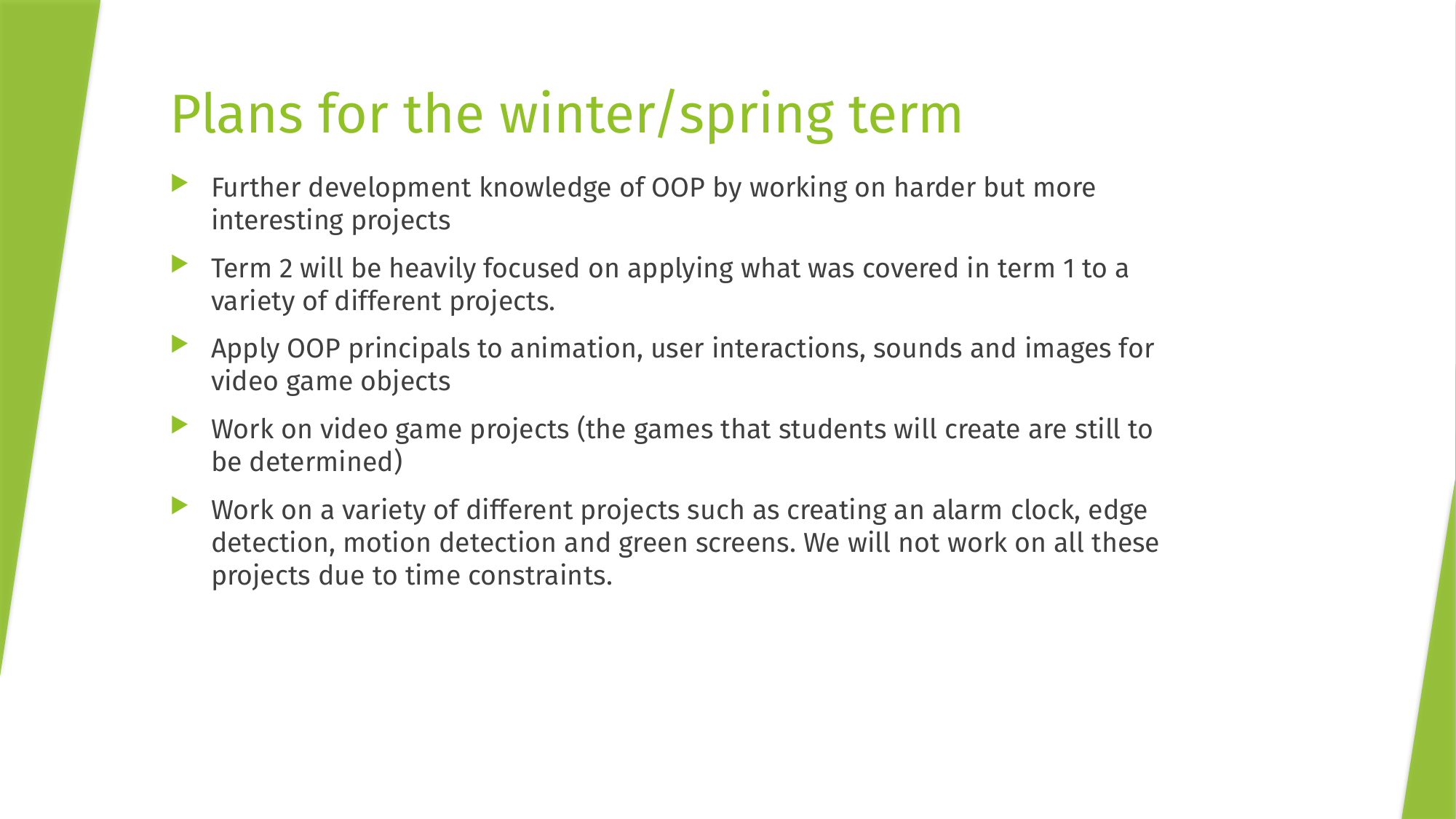

# Plans for the winter/spring term
Further development knowledge of OOP by working on harder but more interesting projects
Term 2 will be heavily focused on applying what was covered in term 1 to a variety of different projects.
Apply OOP principals to animation, user interactions, sounds and images for video game objects
Work on video game projects (the games that students will create are still to be determined)
Work on a variety of different projects such as creating an alarm clock, edge detection, motion detection and green screens. We will not work on all these projects due to time constraints.